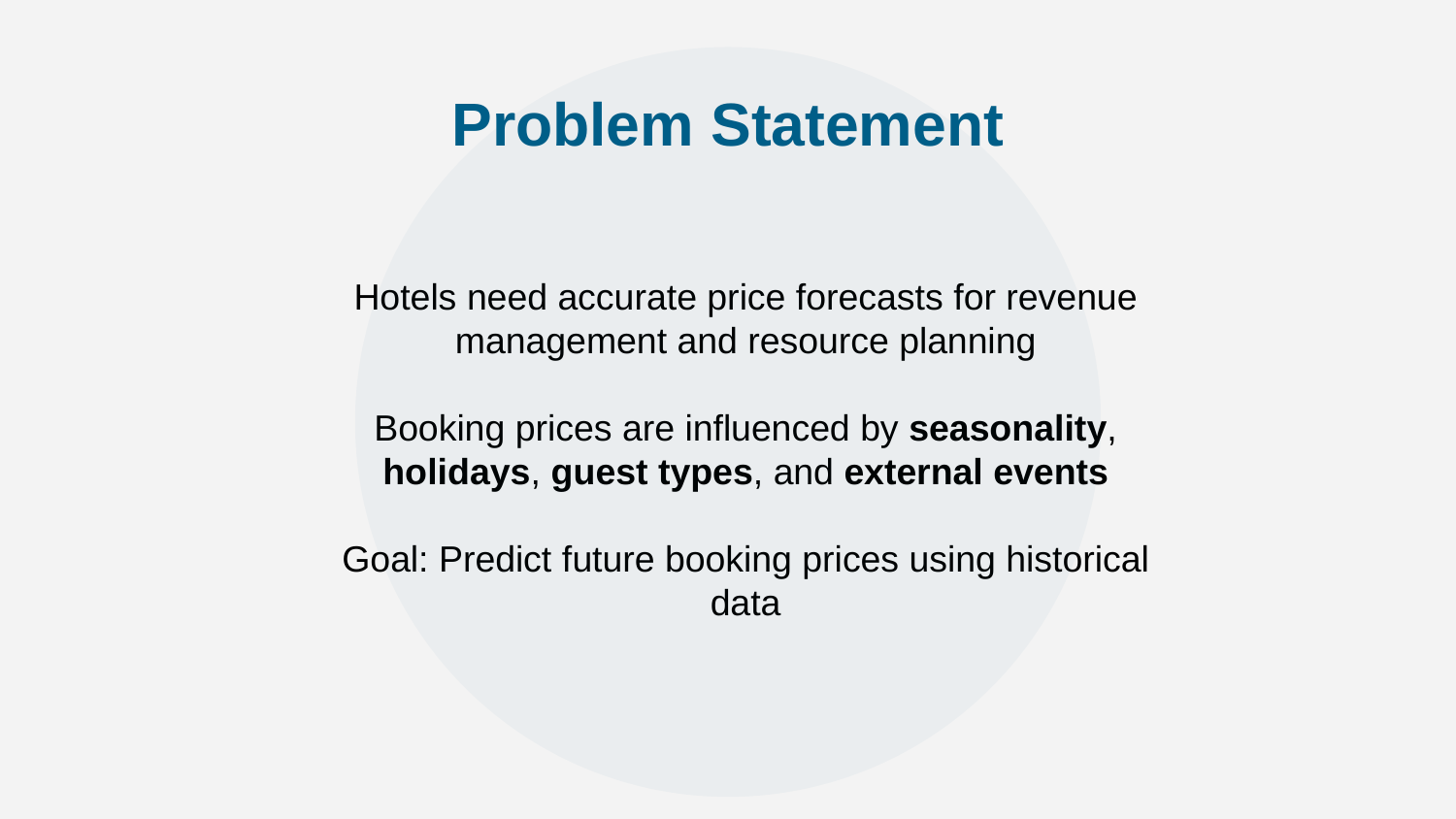

# Problem Statement
Hotels need accurate price forecasts for revenue management and resource planning
Booking prices are influenced by seasonality, holidays, guest types, and external events
Goal: Predict future booking prices using historical data